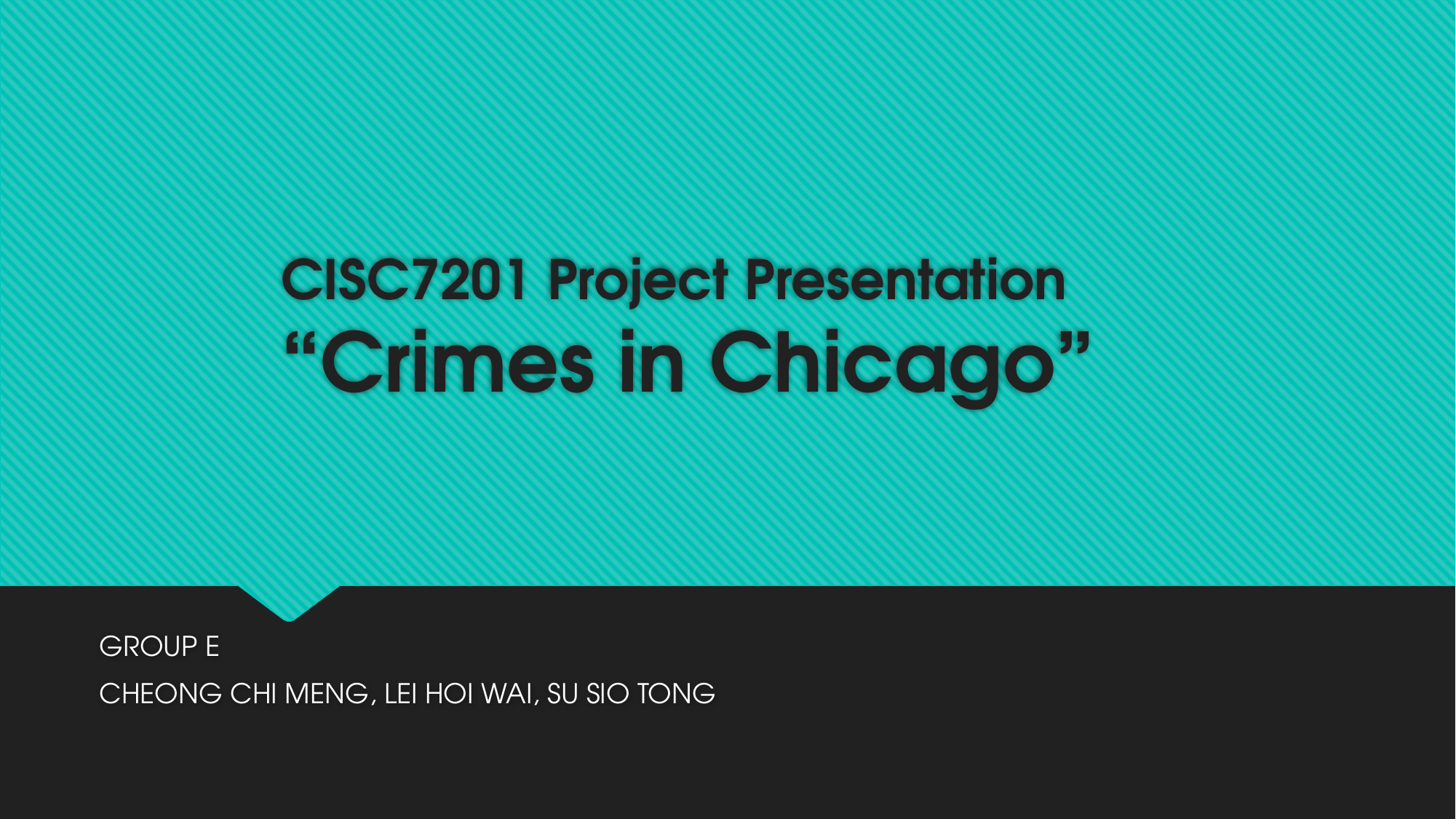

# CISC7201 Project Presentation “Crimes in Chicago”
GROUP E
CHEONG CHI MENG, LEI HOI WAI, SU SIO TONG